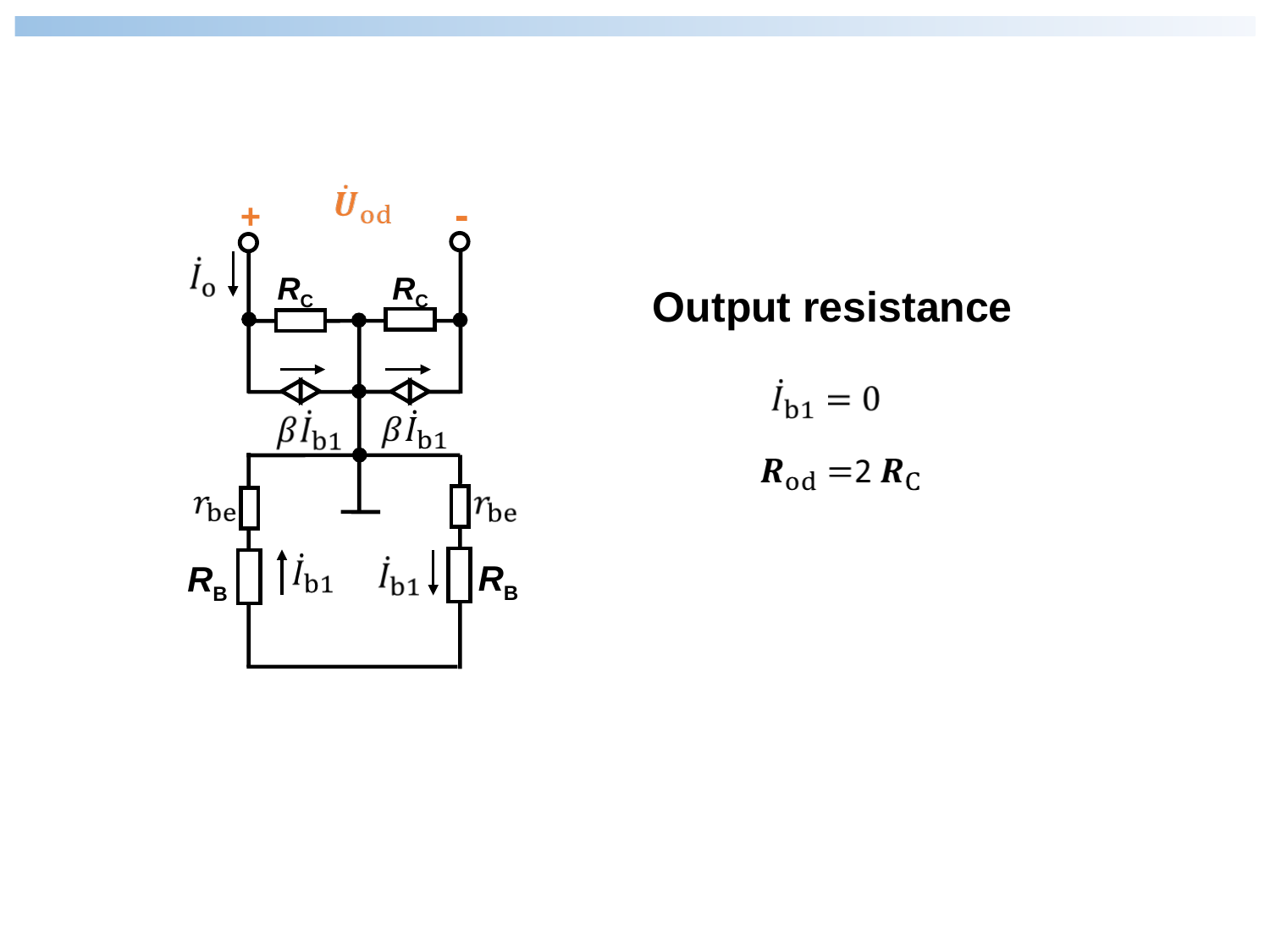

-
+

RC
RC

RB

RB

Output resistance